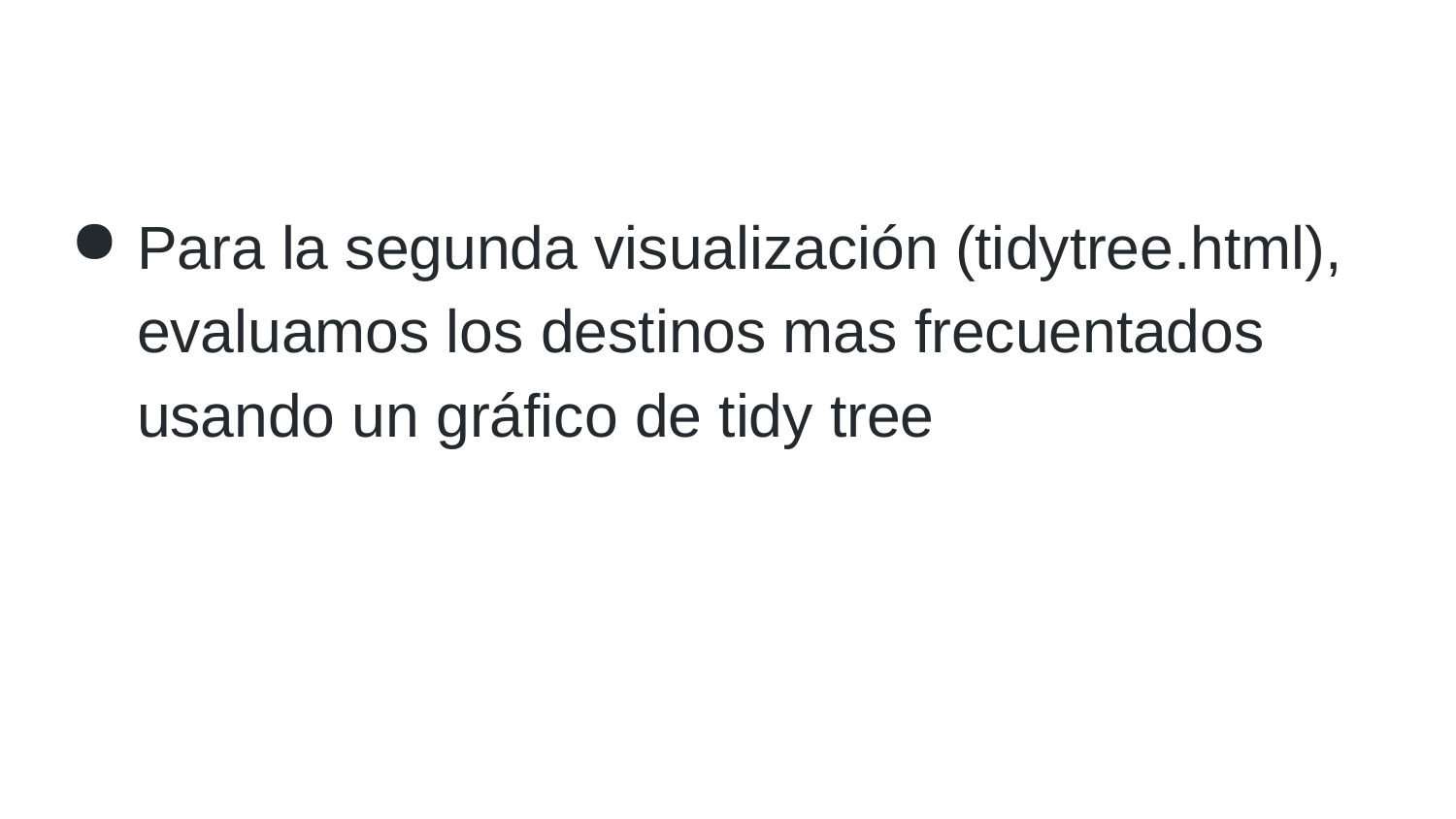

Para la segunda visualización (tidytree.html), evaluamos los destinos mas frecuentados usando un gráfico de tidy tree